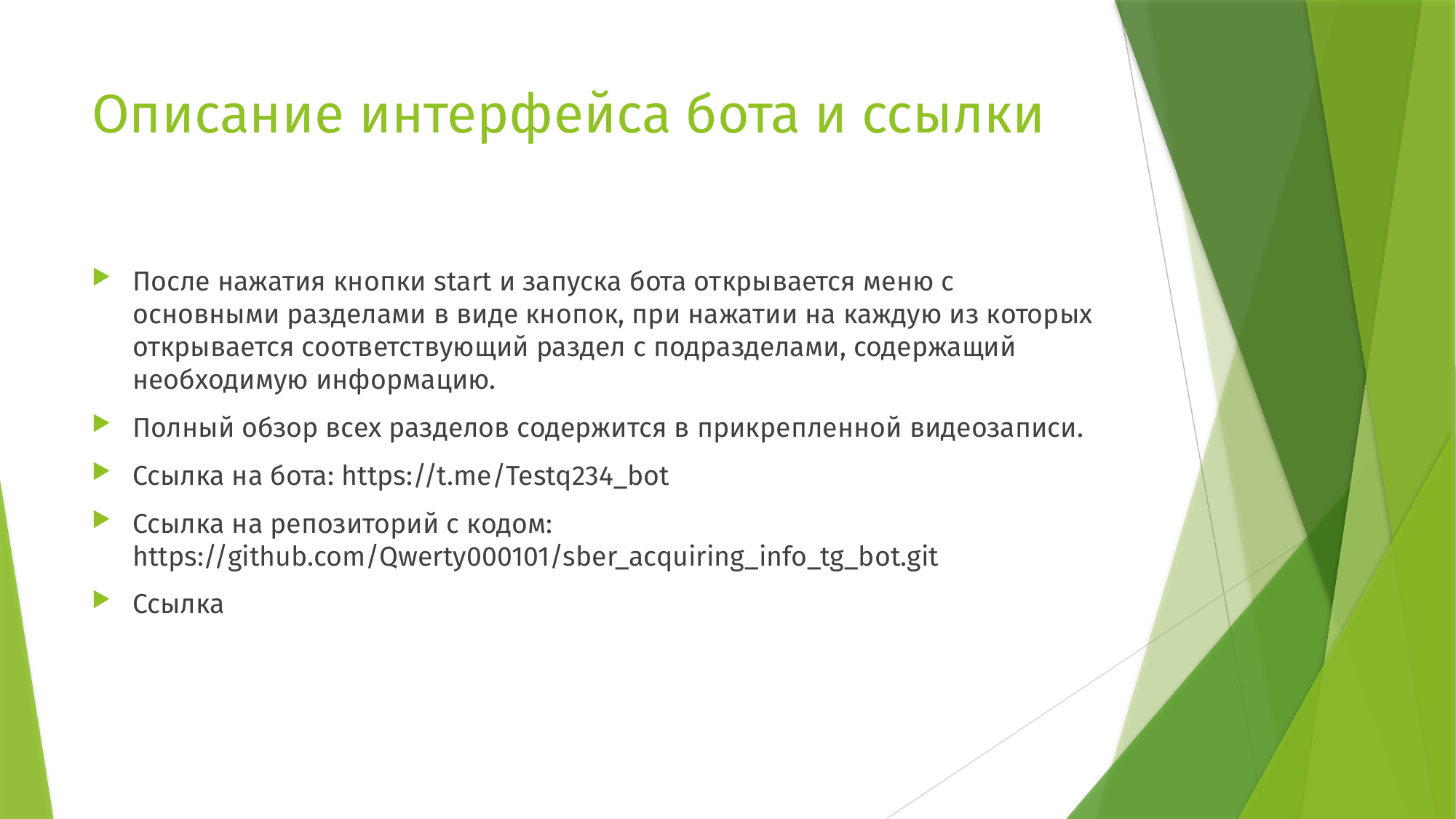

# Описание интерфейса бота и ссылки
После нажатия кнопки start и запуска бота открывается меню с основными разделами в виде кнопок, при нажатии на каждую из которых открывается соответствующий раздел с подразделами, содержащий необходимую информацию.
Полный обзор всех разделов содержится в прикрепленной видеозаписи.
Ссылка на бота: https://t.me/Testq234_bot
Ссылка на репозиторий с кодом: https://github.com/Qwerty000101/sber_acquiring_info_tg_bot.git
Ссылка